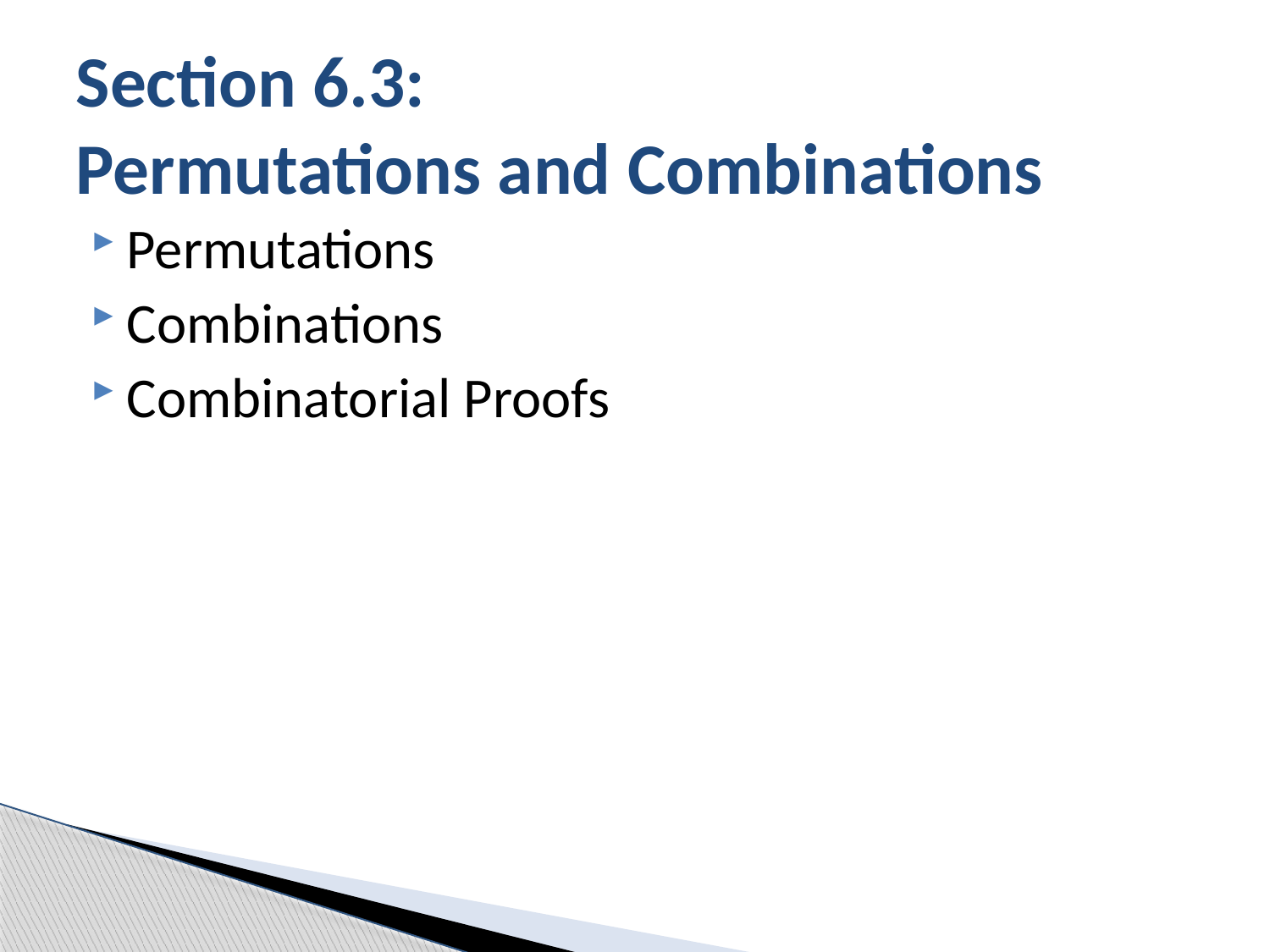

# Section 6.3: Permutations and Combinations
Permutations
Combinations
Combinatorial Proofs